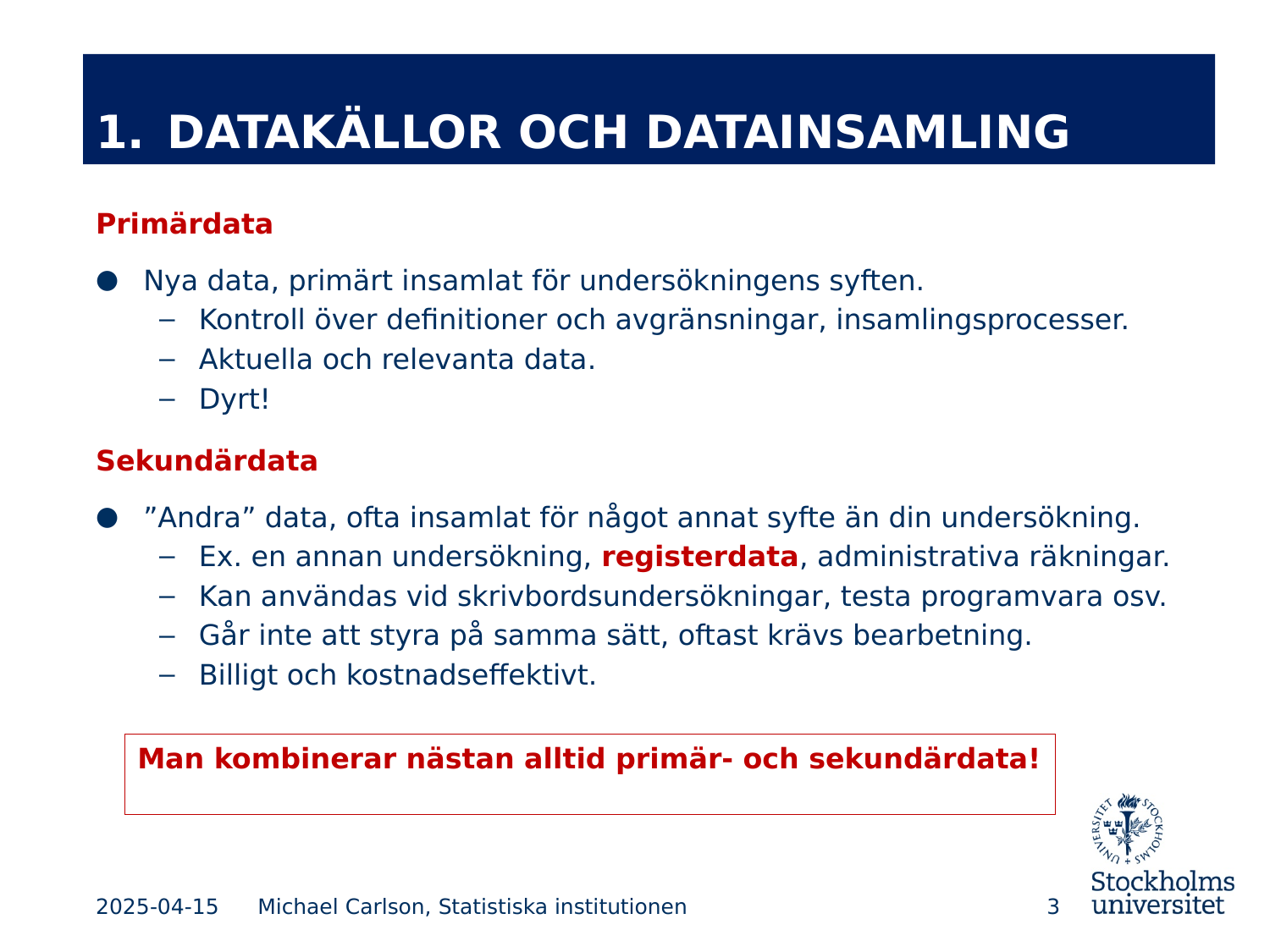

# Datakällor och datainsamling
Primärdata
Nya data, primärt insamlat för undersökningens syften.
Kontroll över definitioner och avgränsningar, insamlingsprocesser.
Aktuella och relevanta data.
Dyrt!
Sekundärdata
”Andra” data, ofta insamlat för något annat syfte än din undersökning.
Ex. en annan undersökning, registerdata, administrativa räkningar.
Kan användas vid skrivbordsundersökningar, testa programvara osv.
Går inte att styra på samma sätt, oftast krävs bearbetning.
Billigt och kostnadseffektivt.
Man kombinerar nästan alltid primär- och sekundärdata!
2025-04-15
Michael Carlson, Statistiska institutionen
3